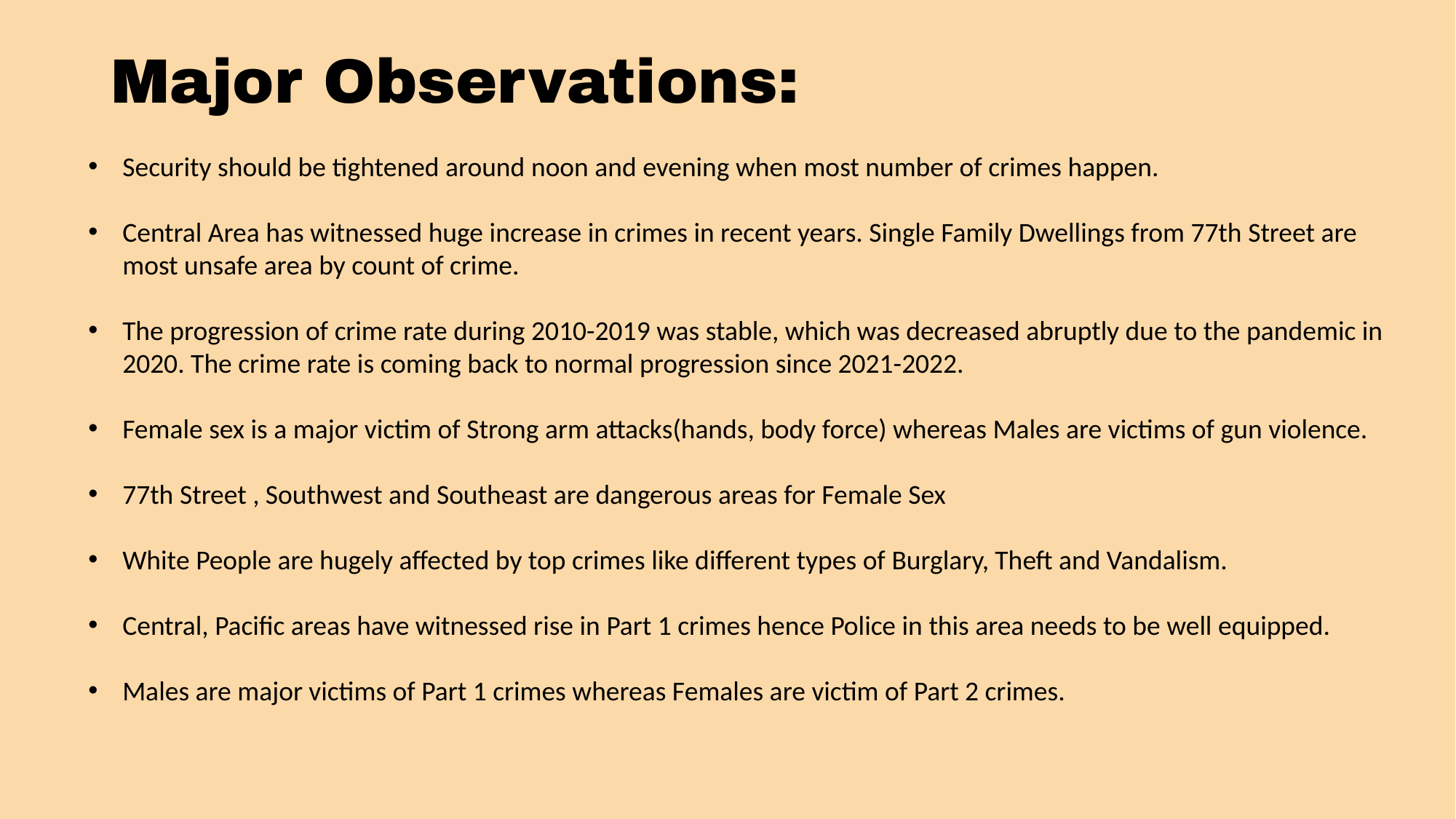

# Major Observations:
Security should be tightened around noon and evening when most number of crimes happen.

Central Area has witnessed huge increase in crimes in recent years. Single Family Dwellings from 77th Street are most unsafe area by count of crime.

The progression of crime rate during 2010-2019 was stable, which was decreased abruptly due to the pandemic in 2020. The crime rate is coming back to normal progression since 2021-2022.

Female sex is a major victim of Strong arm attacks(hands, body force) whereas Males are victims of gun violence.

77th Street , Southwest and Southeast are dangerous areas for Female Sex

White People are hugely affected by top crimes like different types of Burglary, Theft and Vandalism.

Central, Pacific areas have witnessed rise in Part 1 crimes hence Police in this area needs to be well equipped.

Males are major victims of Part 1 crimes whereas Females are victim of Part 2 crimes.